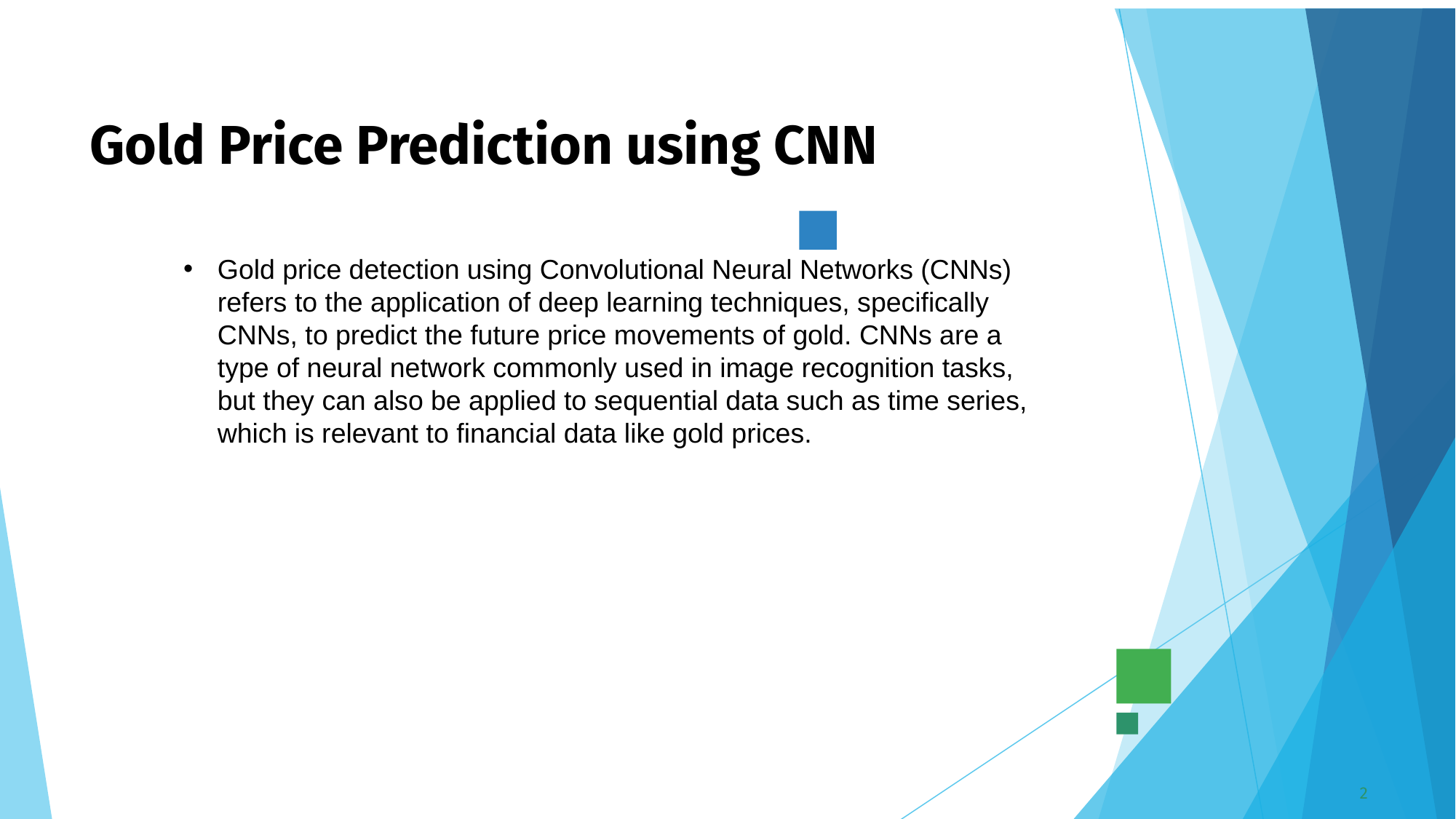

# Gold Price Prediction using CNN

Gold price detection using Convolutional Neural Networks (CNNs) refers to the application of deep learning techniques, specifically CNNs, to predict the future price movements of gold. CNNs are a type of neural network commonly used in image recognition tasks, but they can also be applied to sequential data such as time series, which is relevant to financial data like gold prices.

2